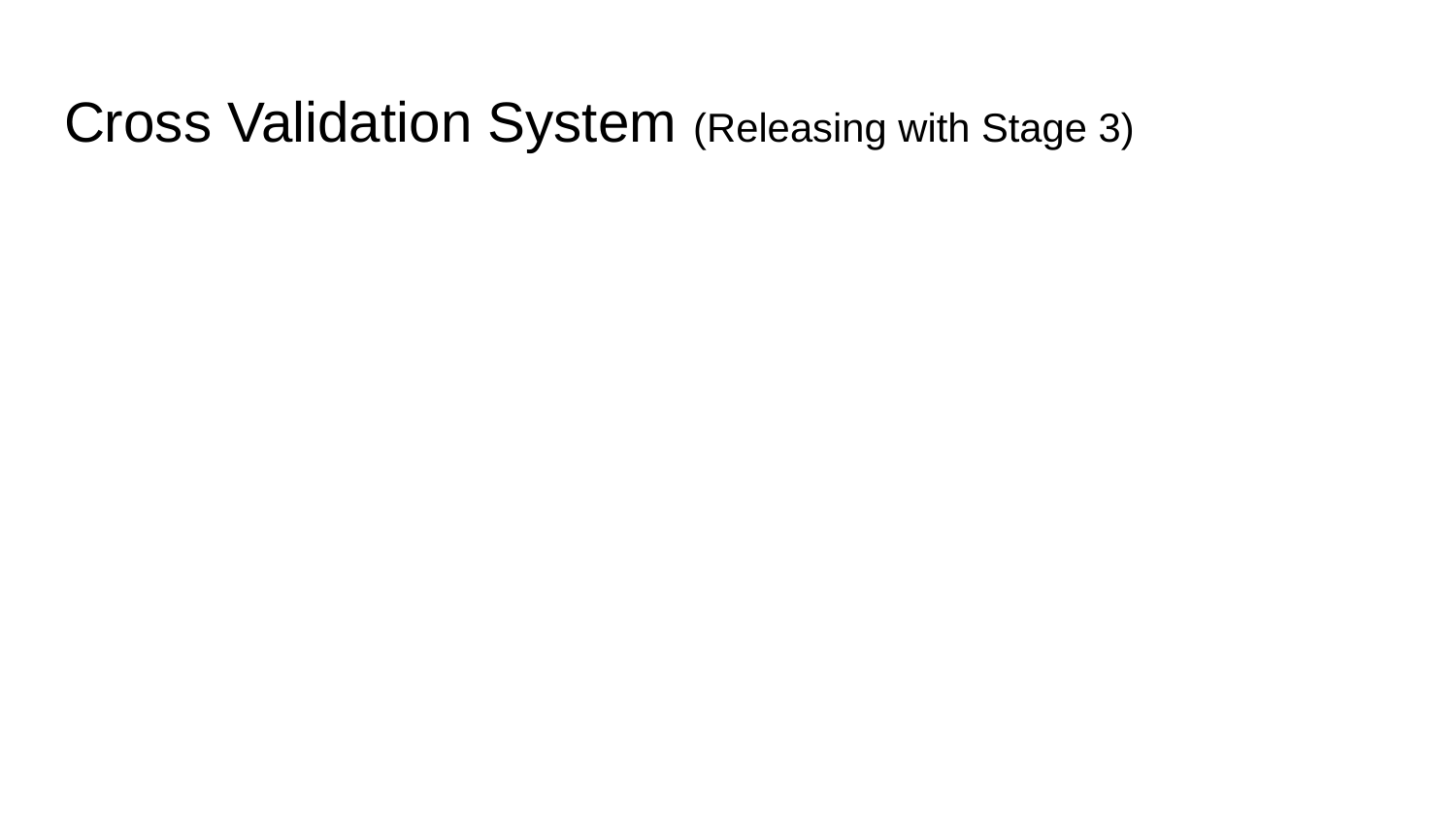

# Cross Validation System (Releasing with Stage 3)